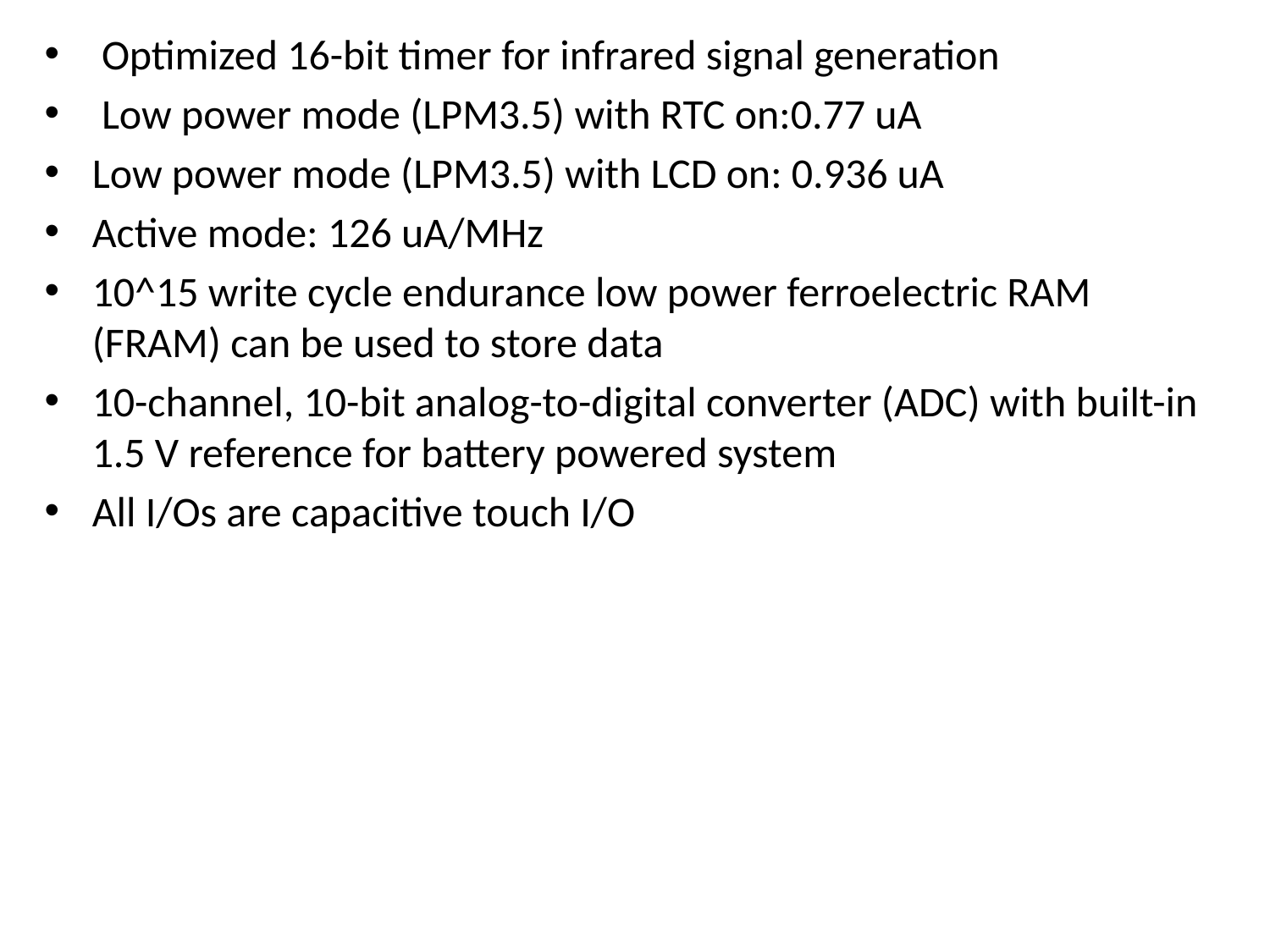

Optimized 16-bit timer for infrared signal generation
 Low power mode (LPM3.5) with RTC on:0.77 uA
Low power mode (LPM3.5) with LCD on: 0.936 uA
Active mode: 126 uA/MHz
10^15 write cycle endurance low power ferroelectric RAM (FRAM) can be used to store data
10-channel, 10-bit analog-to-digital converter (ADC) with built-in 1.5 V reference for battery powered system
All I/Os are capacitive touch I/O